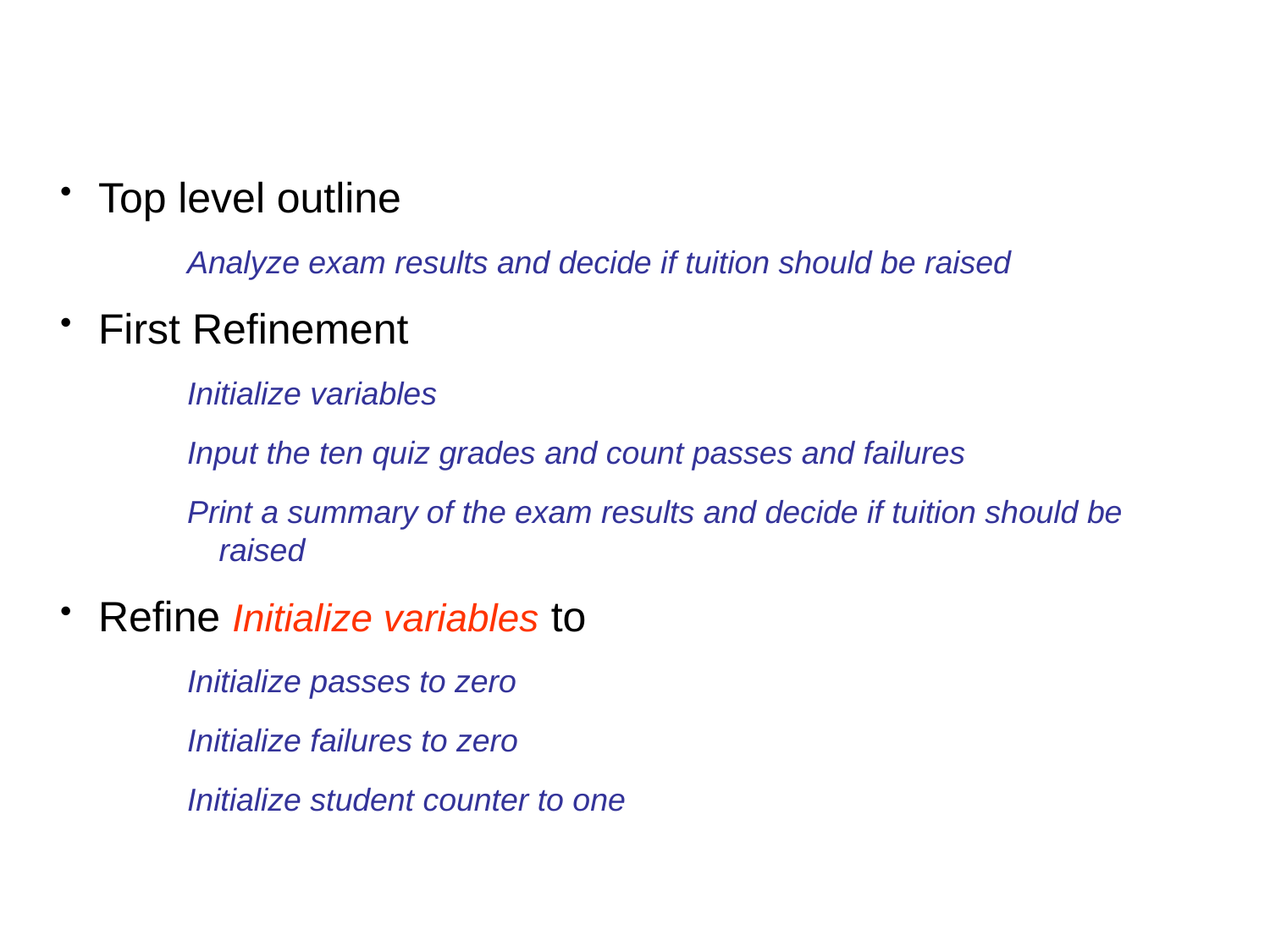

Top level outline
Analyze exam results and decide if tuition should be raised
First Refinement
Initialize variables
Input the ten quiz grades and count passes and failures
Print a summary of the exam results and decide if tuition should be raised
Refine Initialize variables to
Initialize passes to zero
Initialize failures to zero
Initialize student counter to one